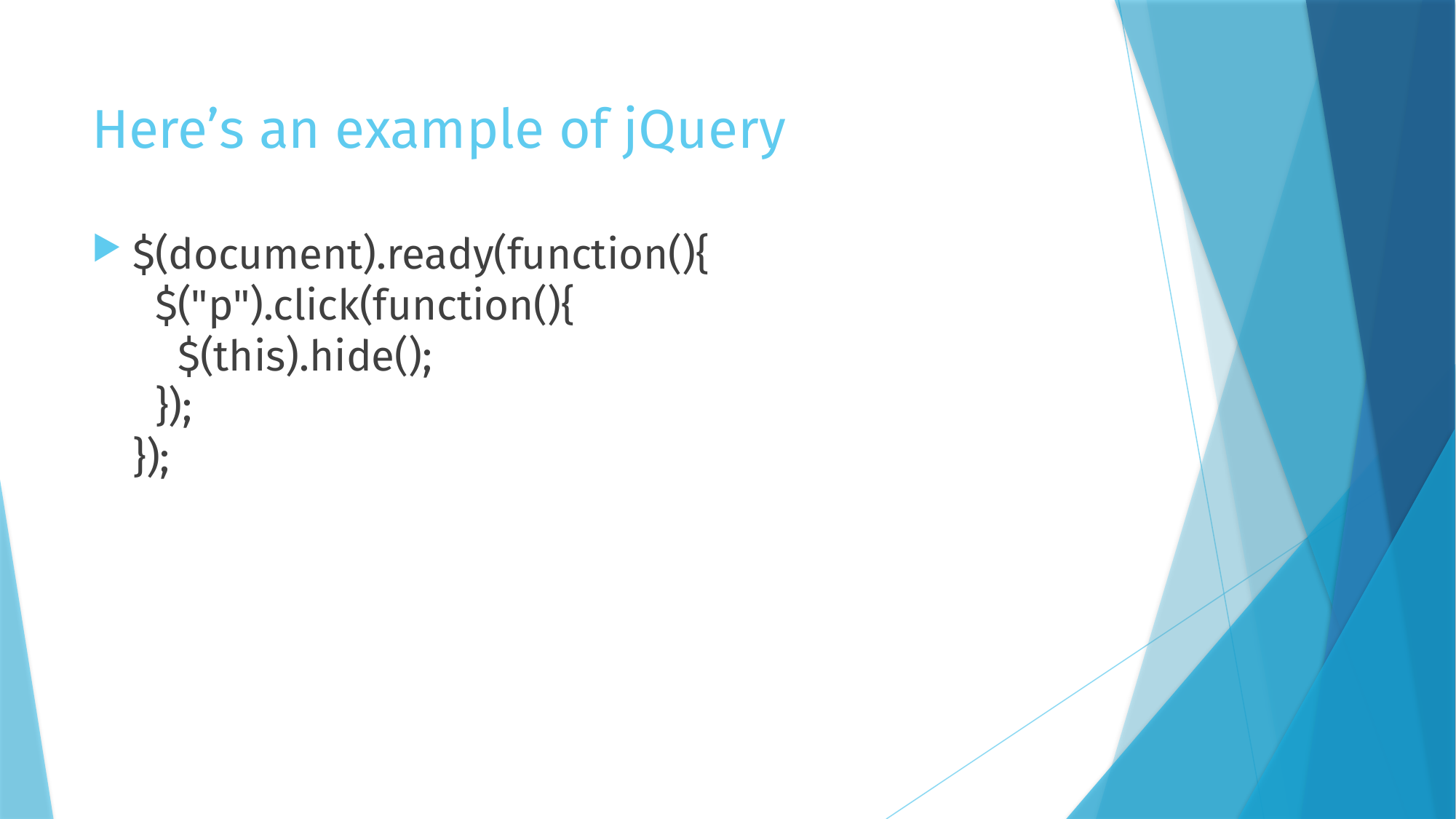

# Here’s an example of jQuery
$(document).ready(function(){
  $("p").click(function(){
    $(this).hide();
  });
});